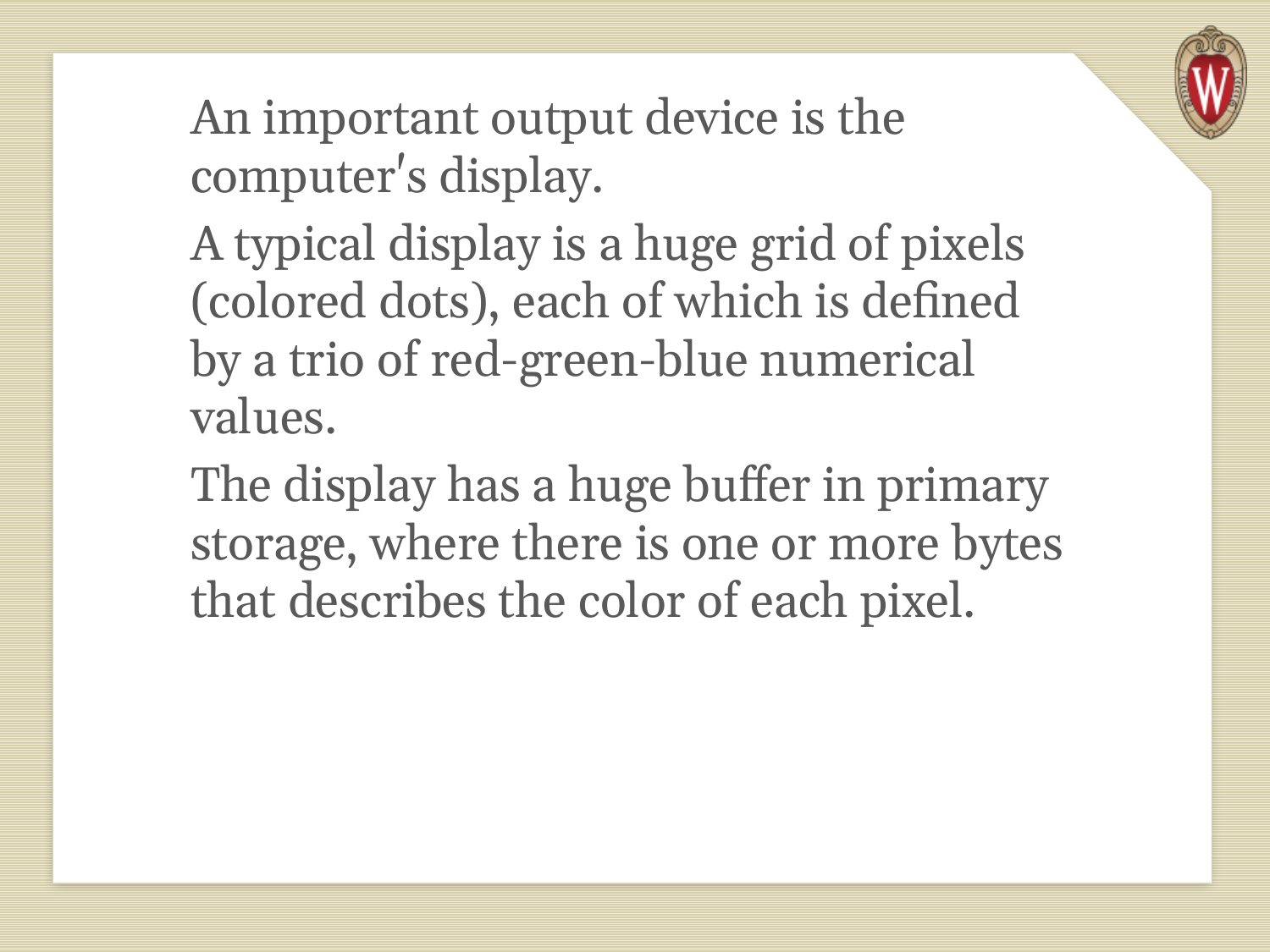

An important output device is the computer's display.
A typical display is a huge grid of pixels (colored dots), each of which is defined by a trio of red-green-blue numerical values.
The display has a huge buffer in primary storage, where there is one or more bytes that describes the color of each pixel.